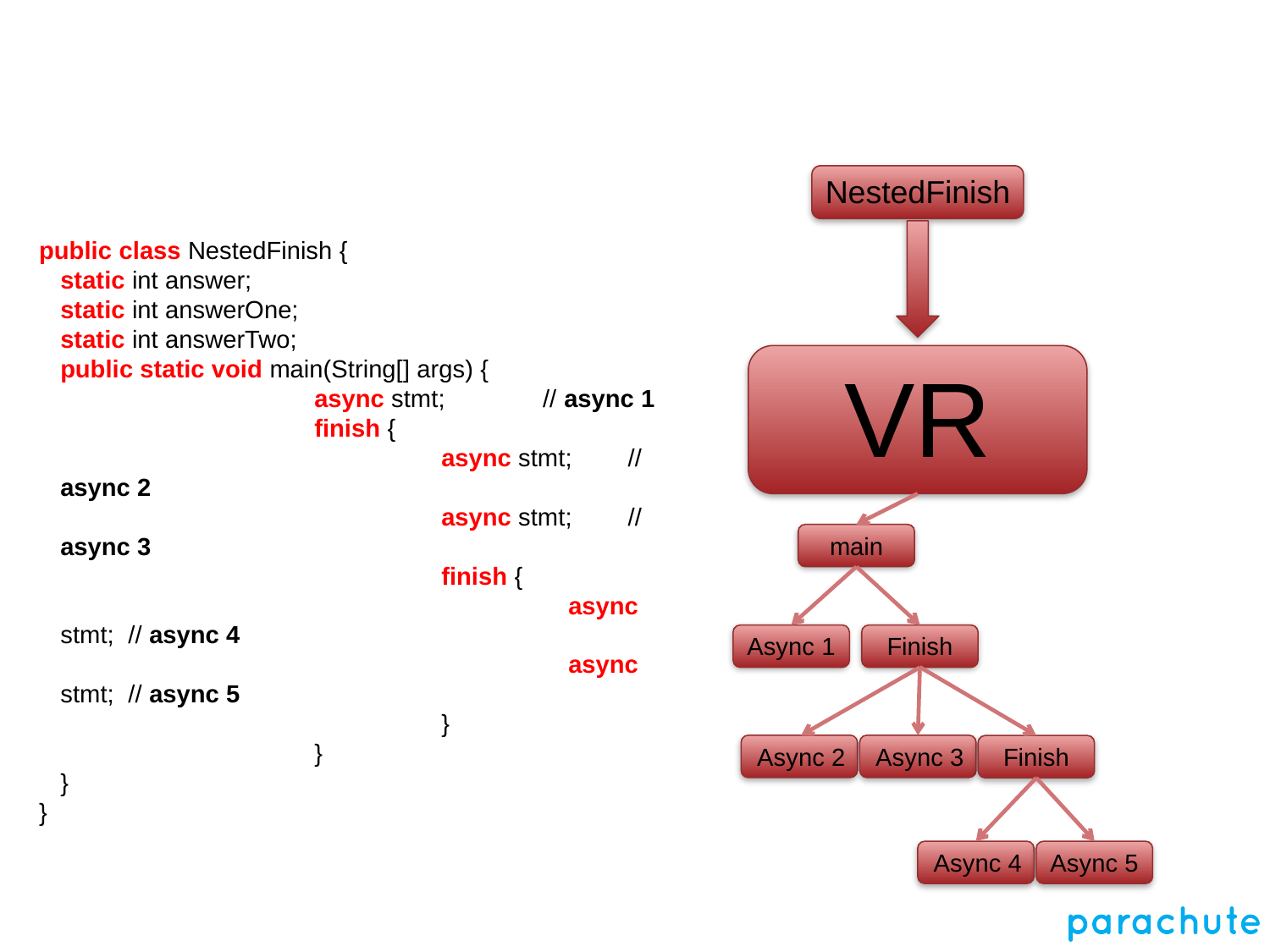

NestedFinish

public class NestedFinish {
	static int answer;
	static int answerOne;
	static int answerTwo;
	public static void main(String[] args) {
			async stmt;              // async 1
			finish {
				async stmt;        // async 2
				async stmt;        // async 3
				finish {
					async stmt;  // async 4
					async stmt;  // async 5
				}
			}
	}
}

VR

main

Async 1

Finish

Async 2

Async 3

Finish

Async 4

Async 5